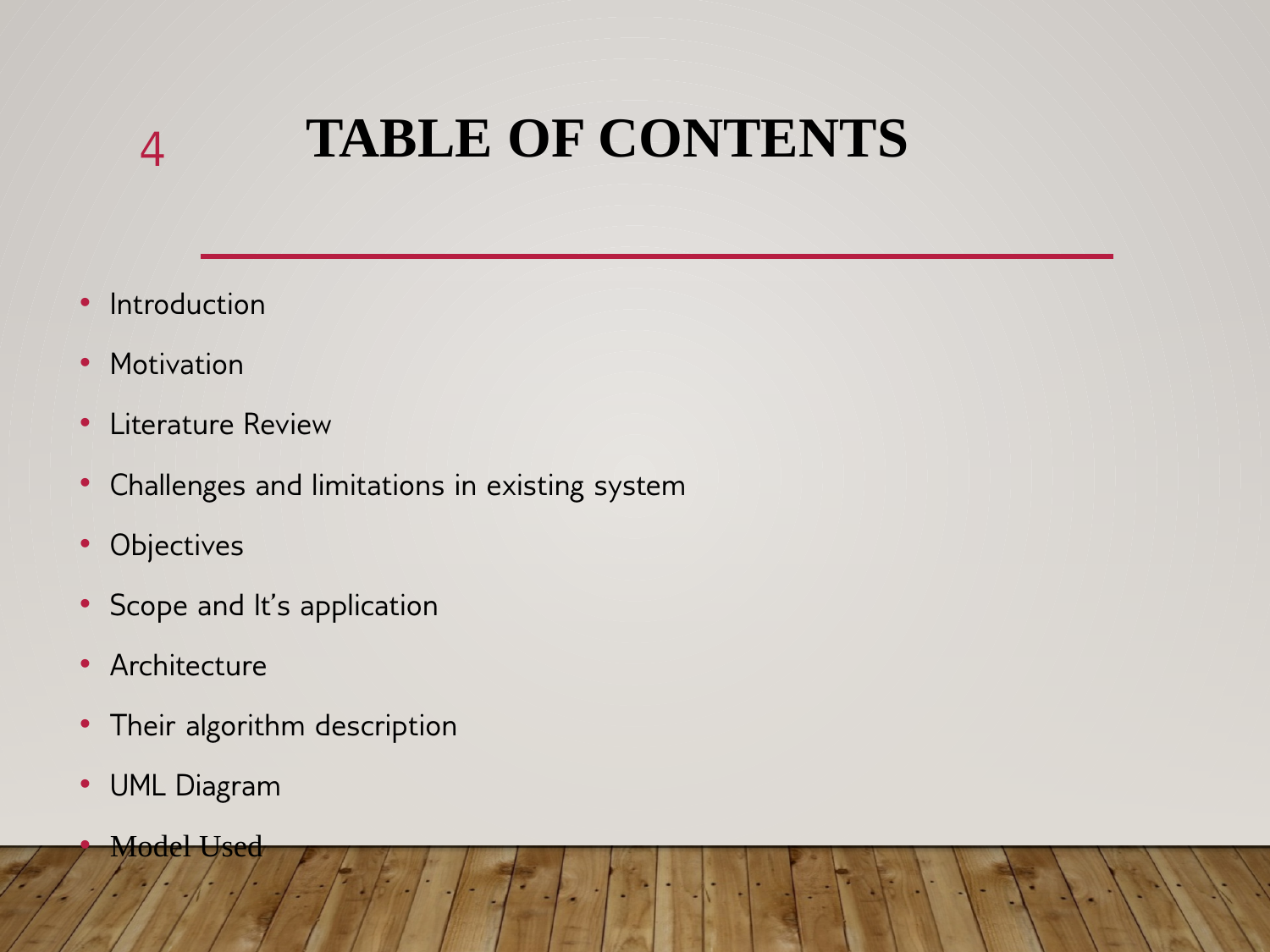

# TABLE OF CONTENTS
4
Introduction
Motivation
Literature Review
Challenges and limitations in existing system
Objectives
Scope and It’s application
Architecture
Their algorithm description
UML Diagram
Model Used